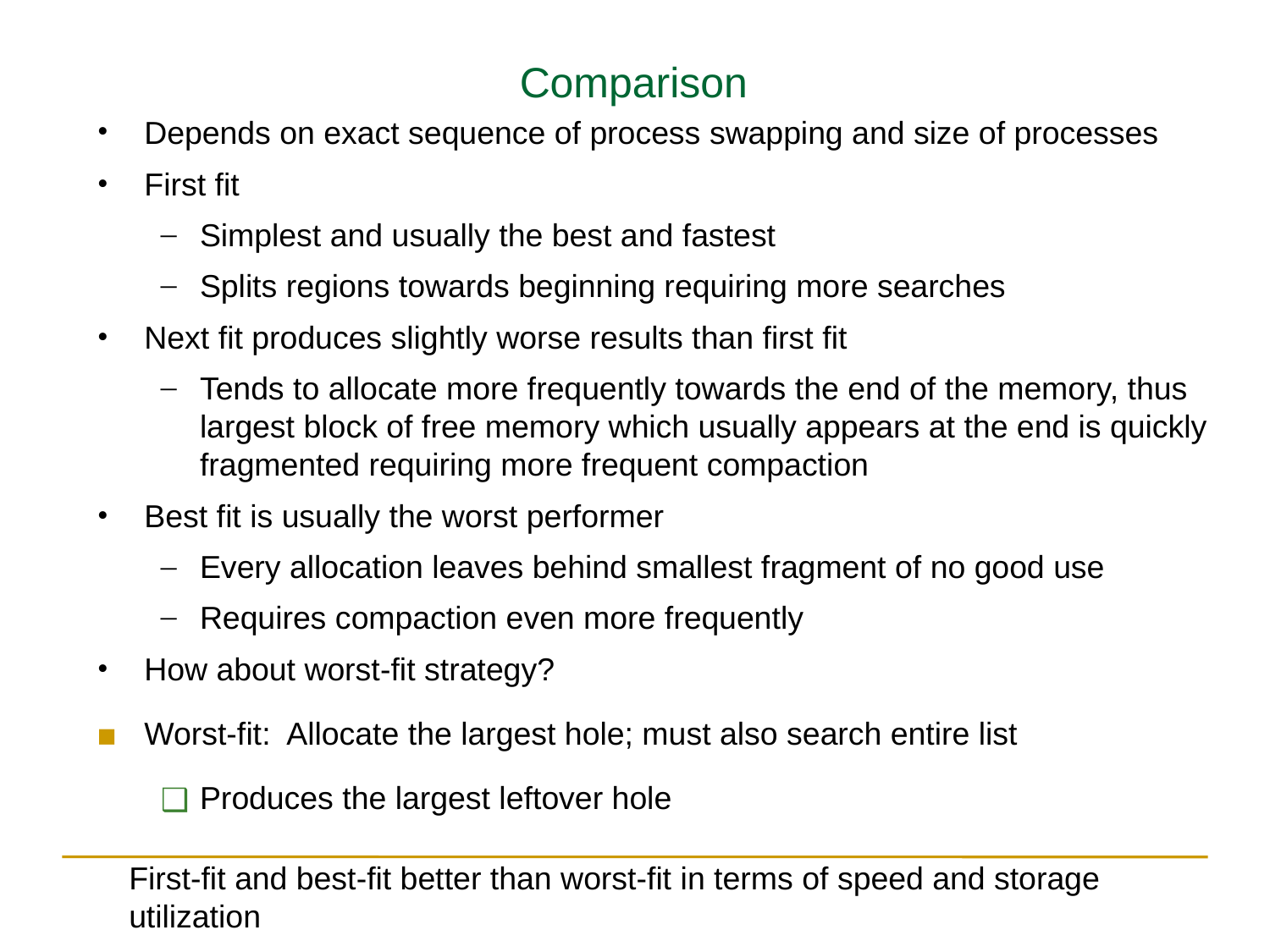

Comparison
Depends on exact sequence of process swapping and size of processes
First fit
Simplest and usually the best and fastest
Splits regions towards beginning requiring more searches
Next fit produces slightly worse results than first fit
Tends to allocate more frequently towards the end of the memory, thus largest block of free memory which usually appears at the end is quickly fragmented requiring more frequent compaction
Best fit is usually the worst performer
Every allocation leaves behind smallest fragment of no good use
Requires compaction even more frequently
How about worst-fit strategy?
Worst-fit:  Allocate the largest hole; must also search entire list
Produces the largest leftover hole

First-fit and best-fit better than worst-fit in terms of speed and storage utilization